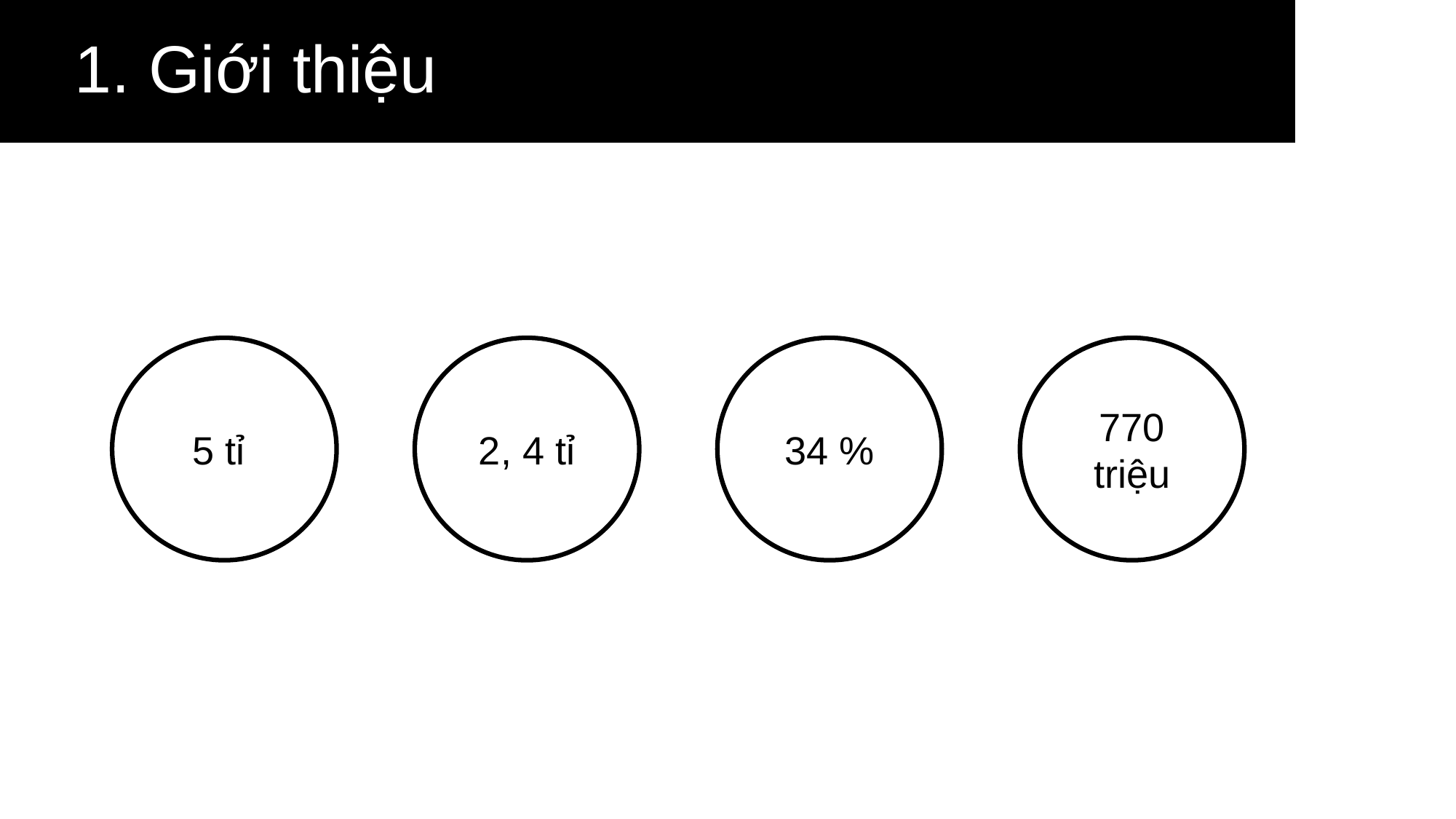

# 1. Giới thiệu
2, 4 tỉ
770 triệu
34 %
5 tỉ